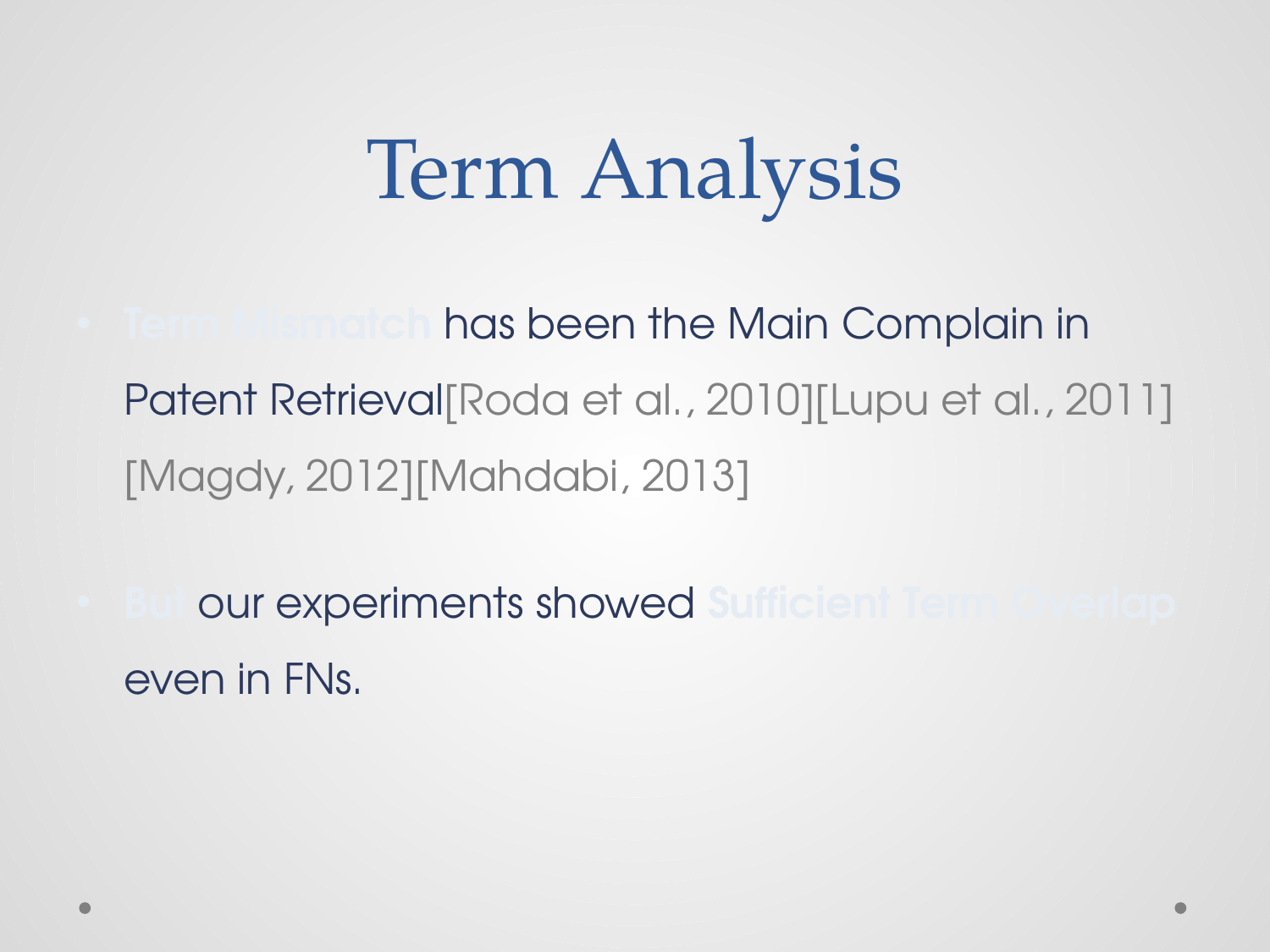

# Term Analysis
Term Mismatch has been the Main Complain in Patent Retrieval[Roda et al., 2010][Lupu et al., 2011][Magdy, 2012][Mahdabi, 2013]

But our experiments showed Sufficient Term Overlap even in FNs.